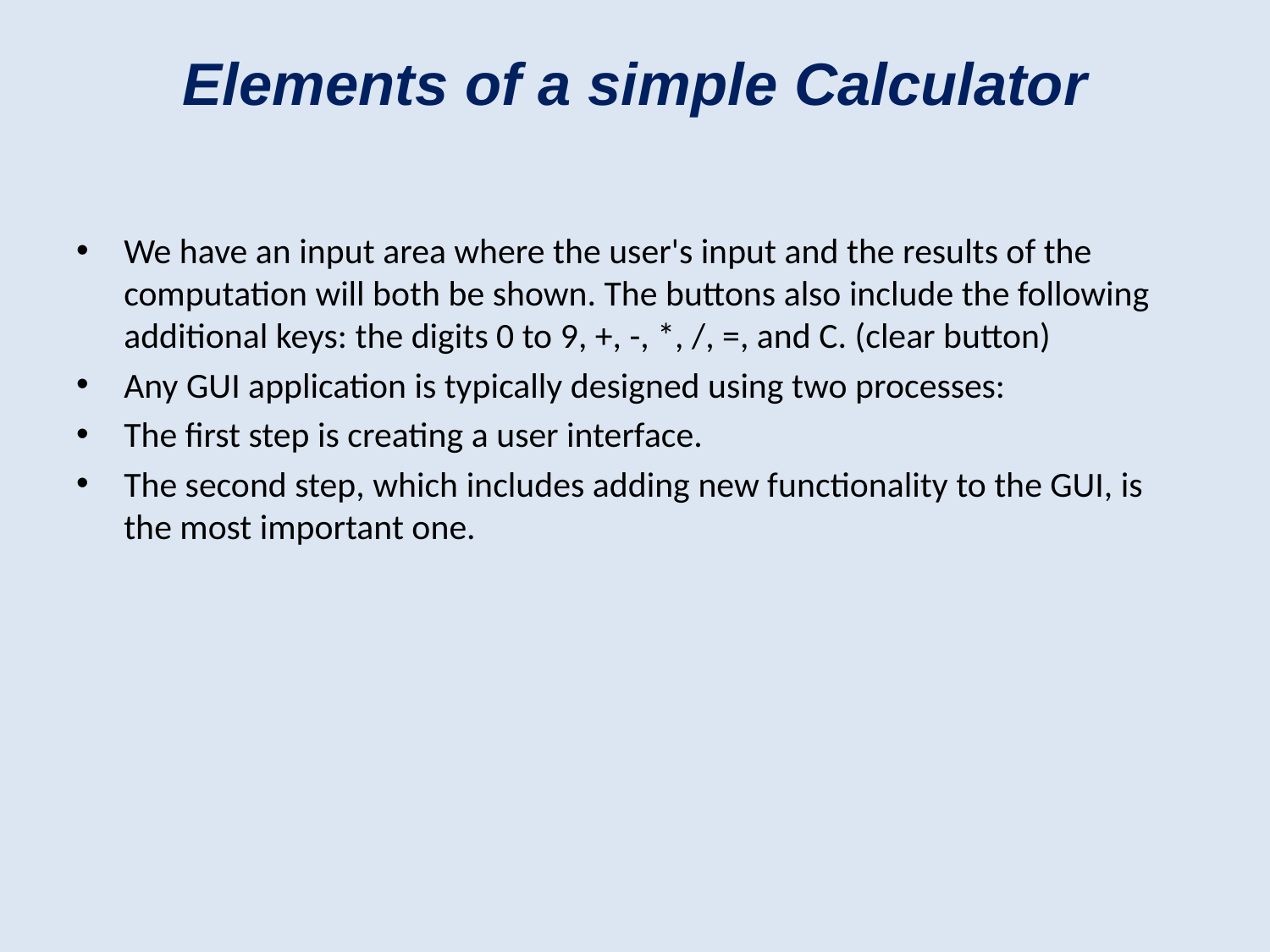

# Elements of a simple Calculator
We have an input area where the user's input and the results of the computation will both be shown. The buttons also include the following additional keys: the digits 0 to 9, +, -, *, /, =, and C. (clear button)
Any GUI application is typically designed using two processes:
The first step is creating a user interface.
The second step, which includes adding new functionality to the GUI, is the most important one.